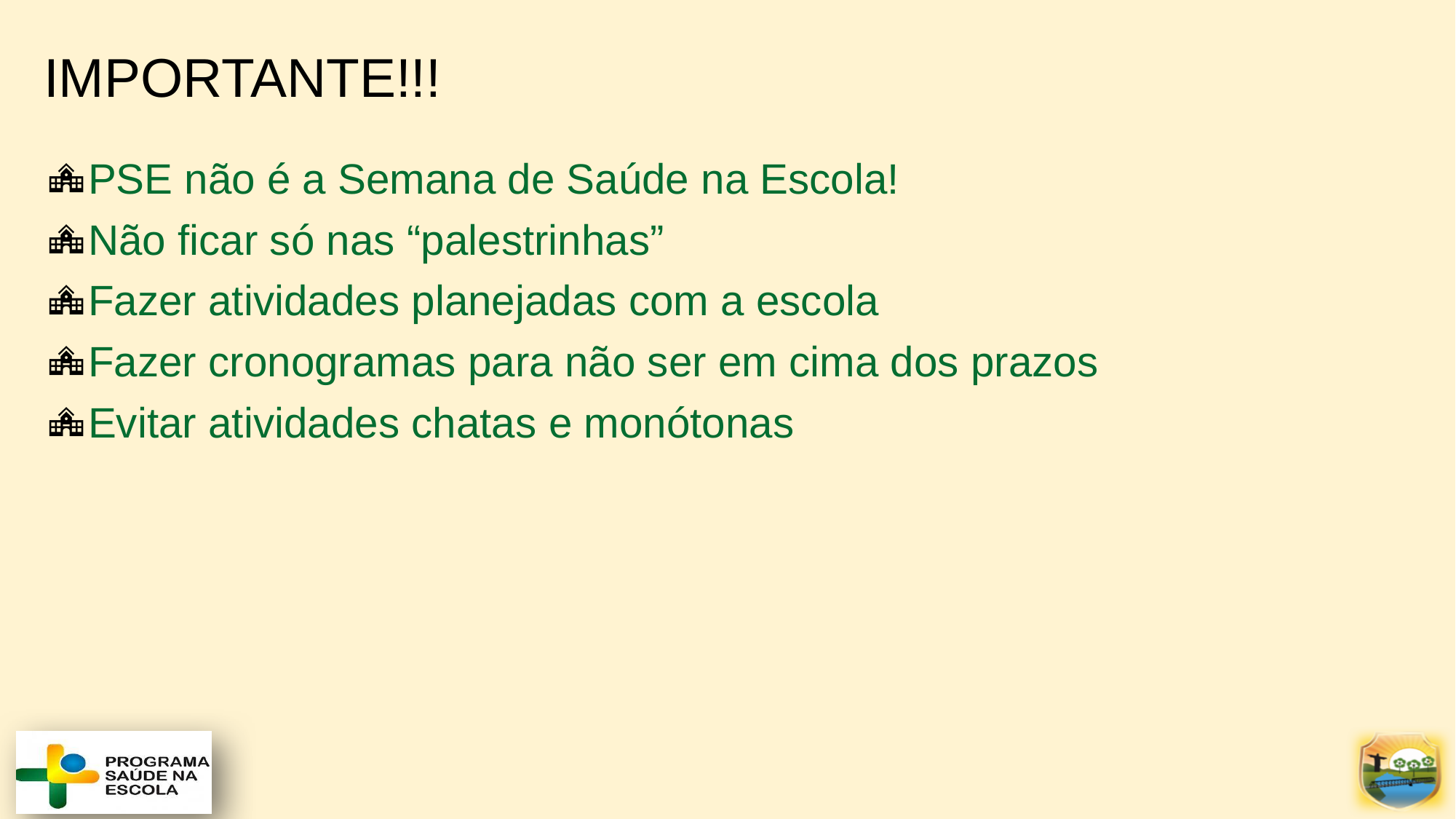

# IMPORTANTE!!!
PSE não é a Semana de Saúde na Escola!
Não ficar só nas “palestrinhas”
Fazer atividades planejadas com a escola
Fazer cronogramas para não ser em cima dos prazos
Evitar atividades chatas e monótonas